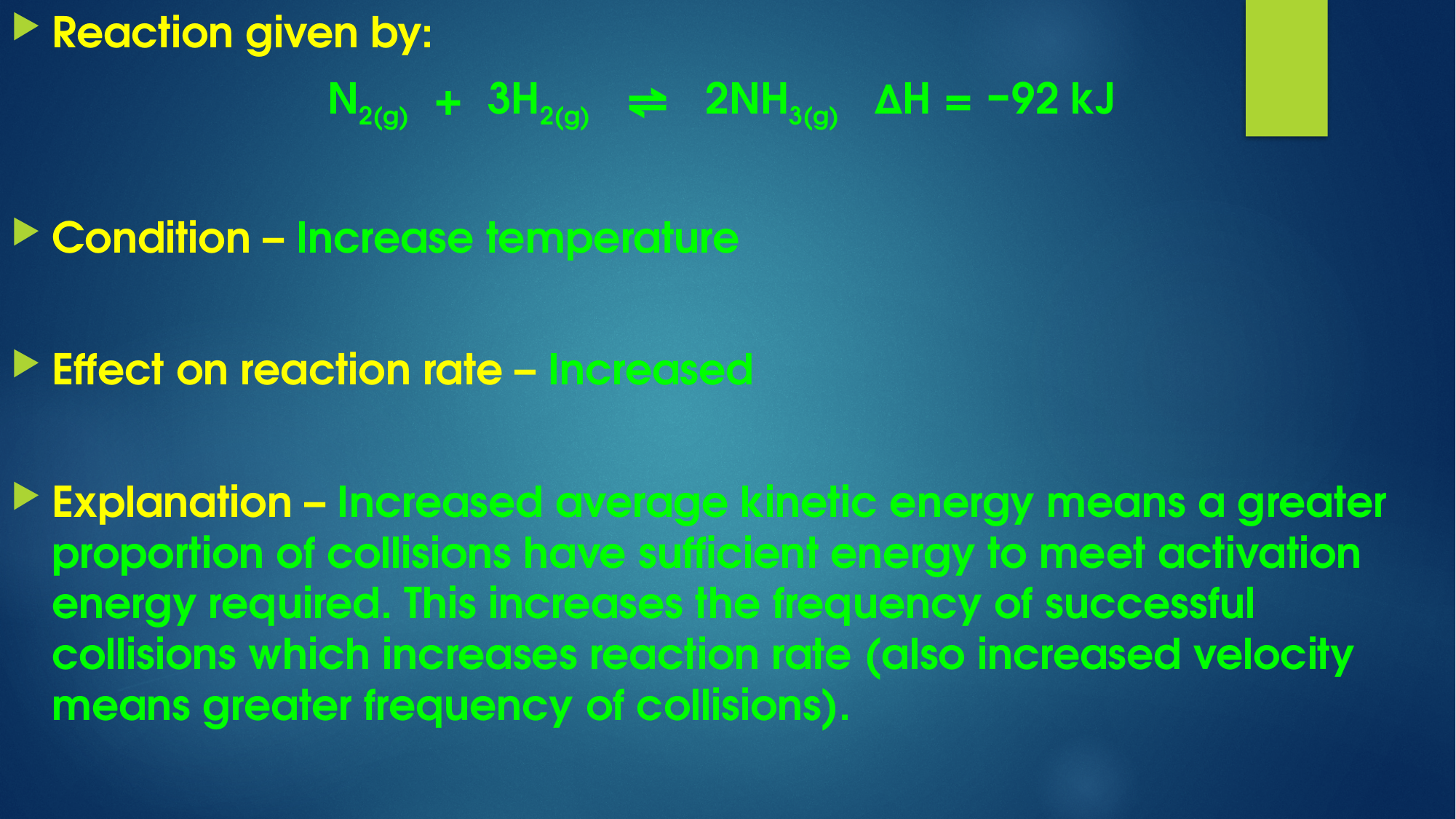

Reaction given by:
N2(g)  +  3H2(g)   ⇌   2NH3(g)   ΔH = ‒92 kJ

Condition – Increase temperature

Effect on reaction rate – Increased

Explanation – Increased average kinetic energy means a greater proportion of collisions have sufficient energy to meet activation energy required. This increases the frequency of successful collisions which increases reaction rate (also increased velocity means greater frequency of collisions).